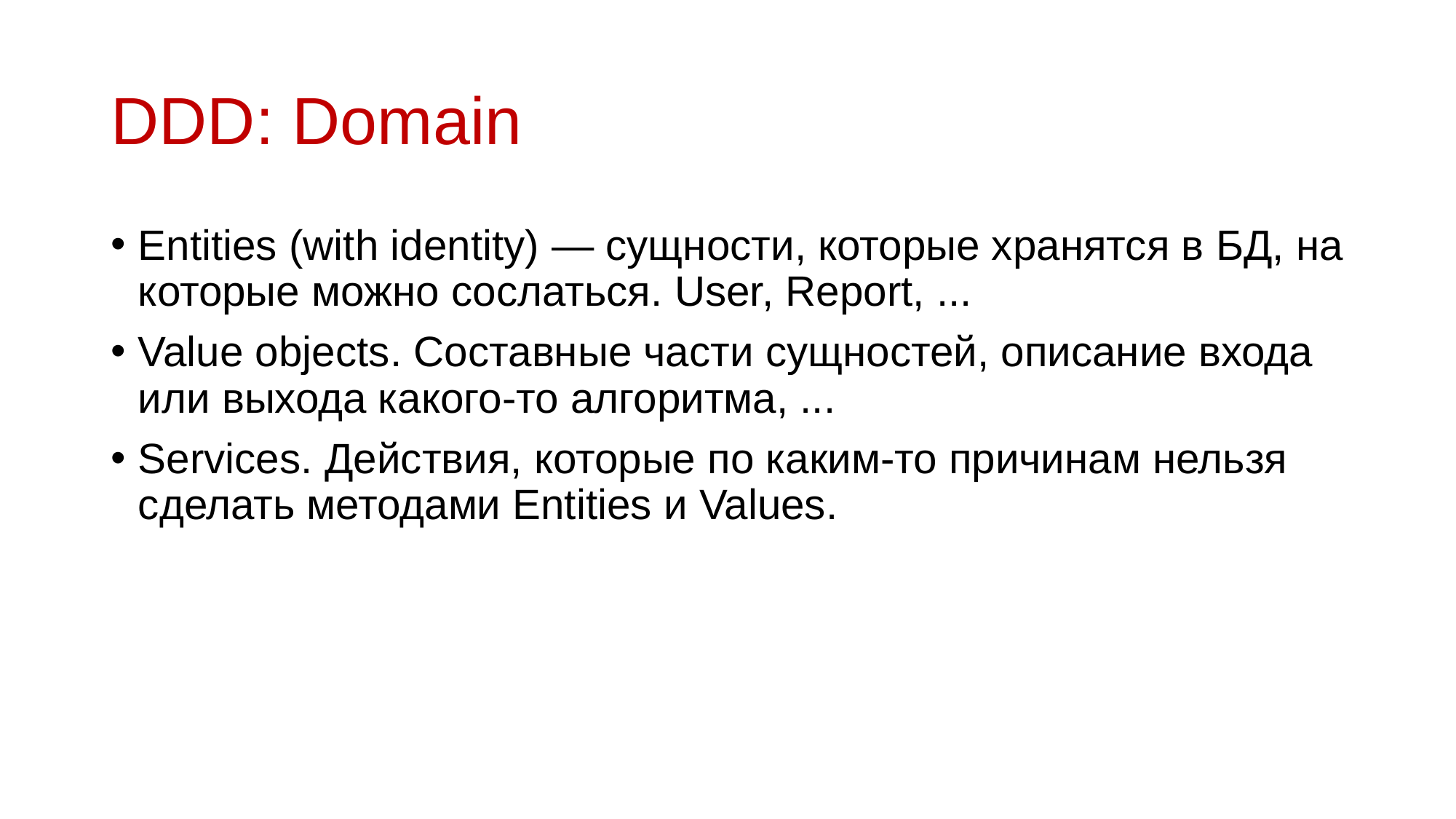

# DDD: Domain
Entities (with identity) — сущности, которые хранятся в БД, на которые можно сослаться. User, Report, ...
Value objects. Составные части сущностей, описание входа или выхода какого-то алгоритма, ...
Services. Действия, которые по каким-то причинам нельзя сделать методами Entities и Values.